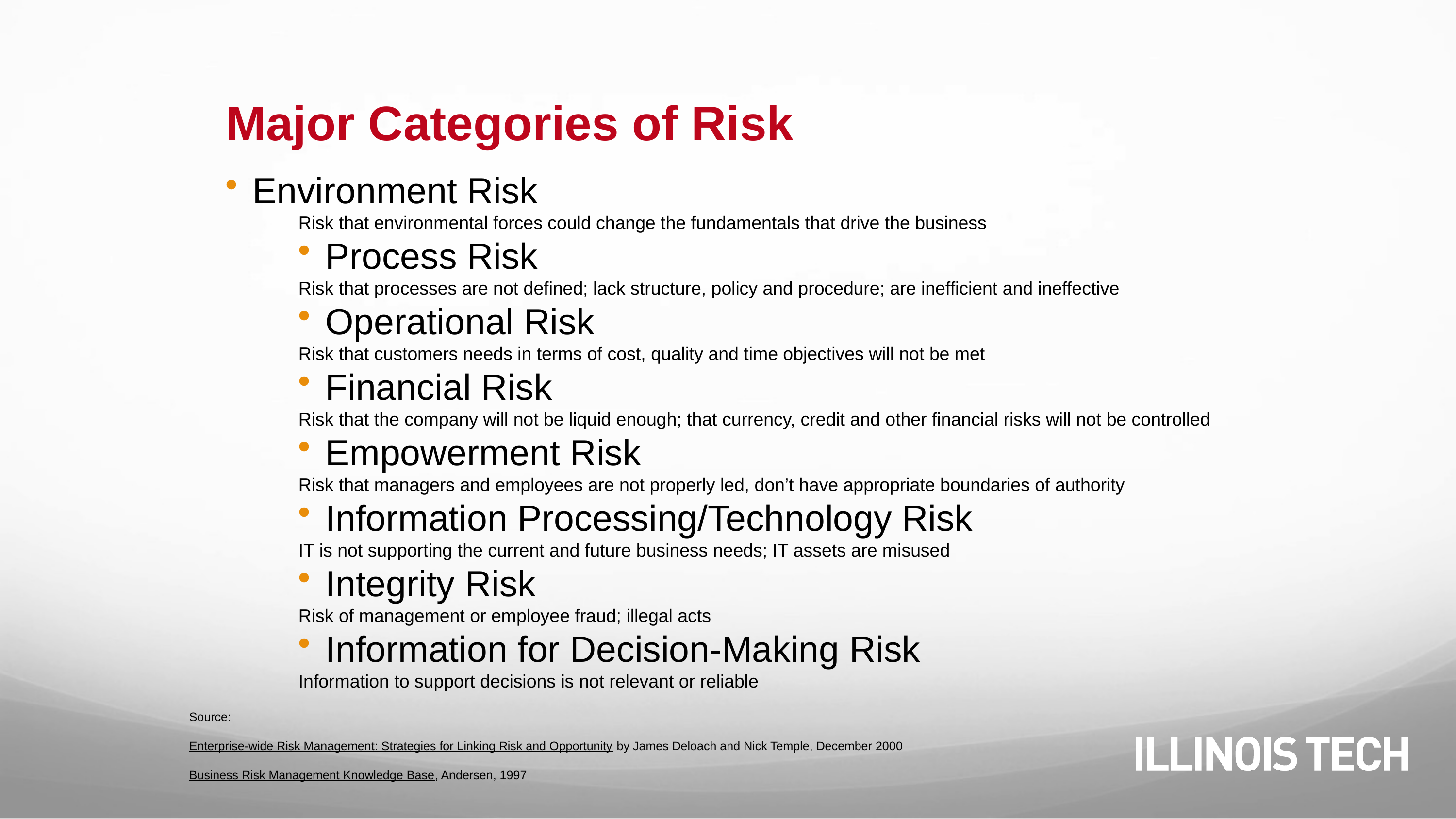

# Major Categories of Risk
 Environment Risk
Risk that environmental forces could change the fundamentals that drive the business
 Process Risk
Risk that processes are not defined; lack structure, policy and procedure; are inefficient and ineffective
 Operational Risk
Risk that customers needs in terms of cost, quality and time objectives will not be met
 Financial Risk
Risk that the company will not be liquid enough; that currency, credit and other financial risks will not be controlled
 Empowerment Risk
Risk that managers and employees are not properly led, don’t have appropriate boundaries of authority
 Information Processing/Technology Risk
IT is not supporting the current and future business needs; IT assets are misused
 Integrity Risk
Risk of management or employee fraud; illegal acts
 Information for Decision-Making Risk
Information to support decisions is not relevant or reliable
Source:

Enterprise-wide Risk Management: Strategies for Linking Risk and Opportunity by James Deloach and Nick Temple, December 2000

Business Risk Management Knowledge Base, Andersen, 1997